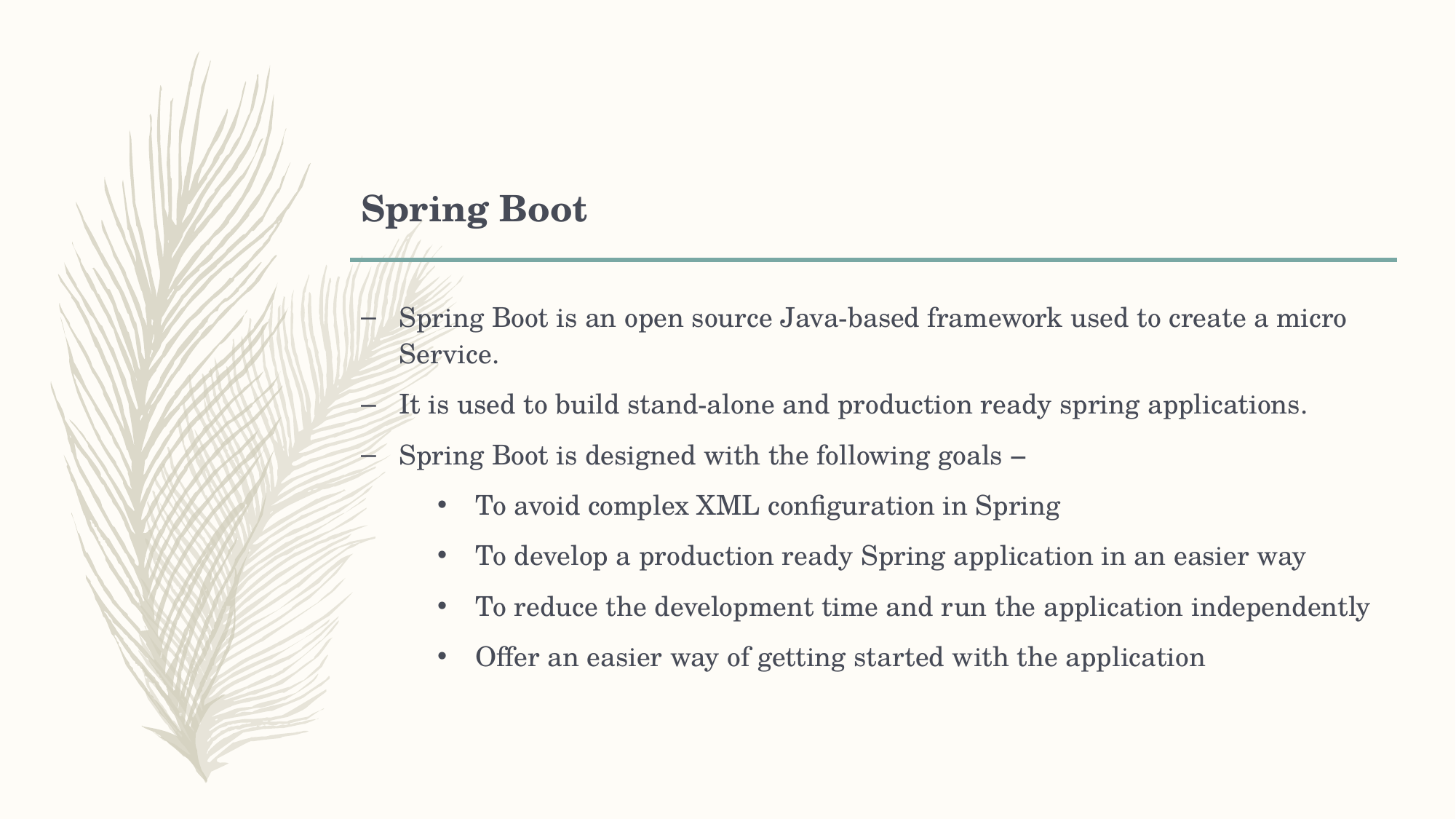

# Spring Boot
Spring Boot is an open source Java-based framework used to create a micro Service.
It is used to build stand-alone and production ready spring applications.
Spring Boot is designed with the following goals −
To avoid complex XML configuration in Spring
To develop a production ready Spring application in an easier way
To reduce the development time and run the application independently
Offer an easier way of getting started with the application